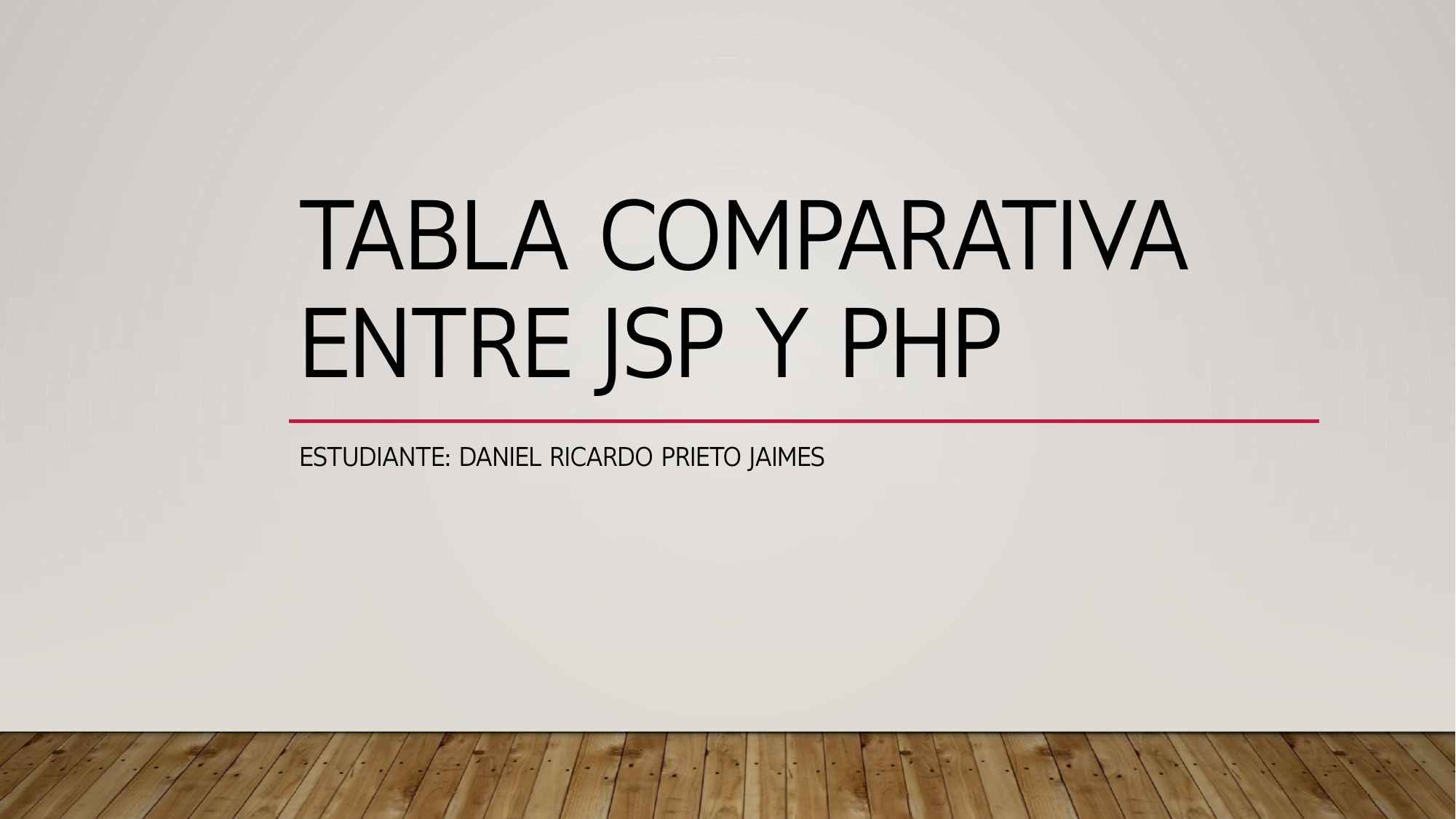

# TABLA COMPARATIVA ENTRE JSP Y PHP
Estudiante: Daniel Ricardo Prieto Jaimes